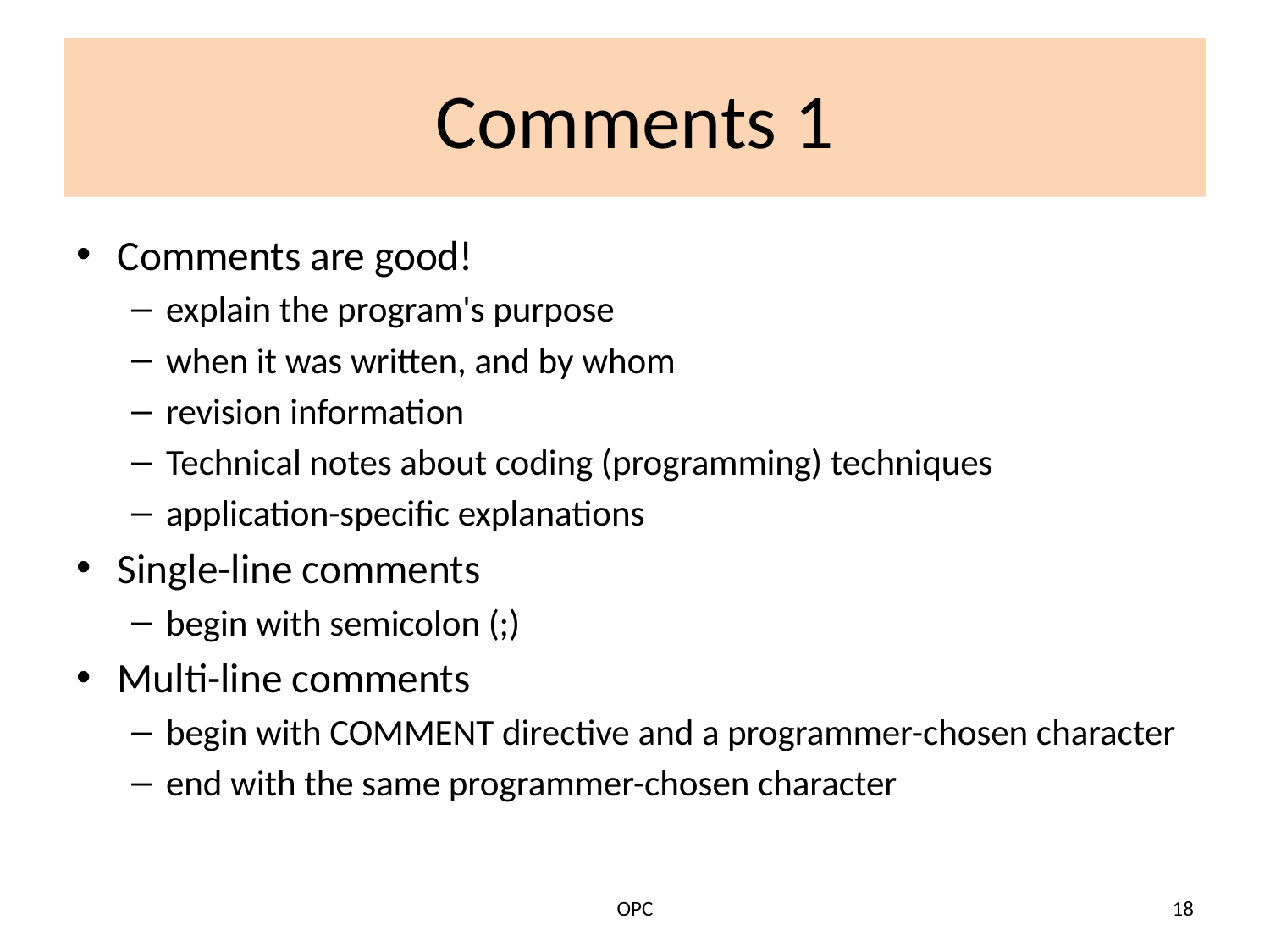

# Comments 1
Comments are good!
explain the program's purpose
when it was written, and by whom
revision information
Technical notes about coding (programming) techniques
application-specific explanations
Single-line comments
begin with semicolon (;)
Multi-line comments
begin with COMMENT directive and a programmer-chosen character
end with the same programmer-chosen character

OPC
18